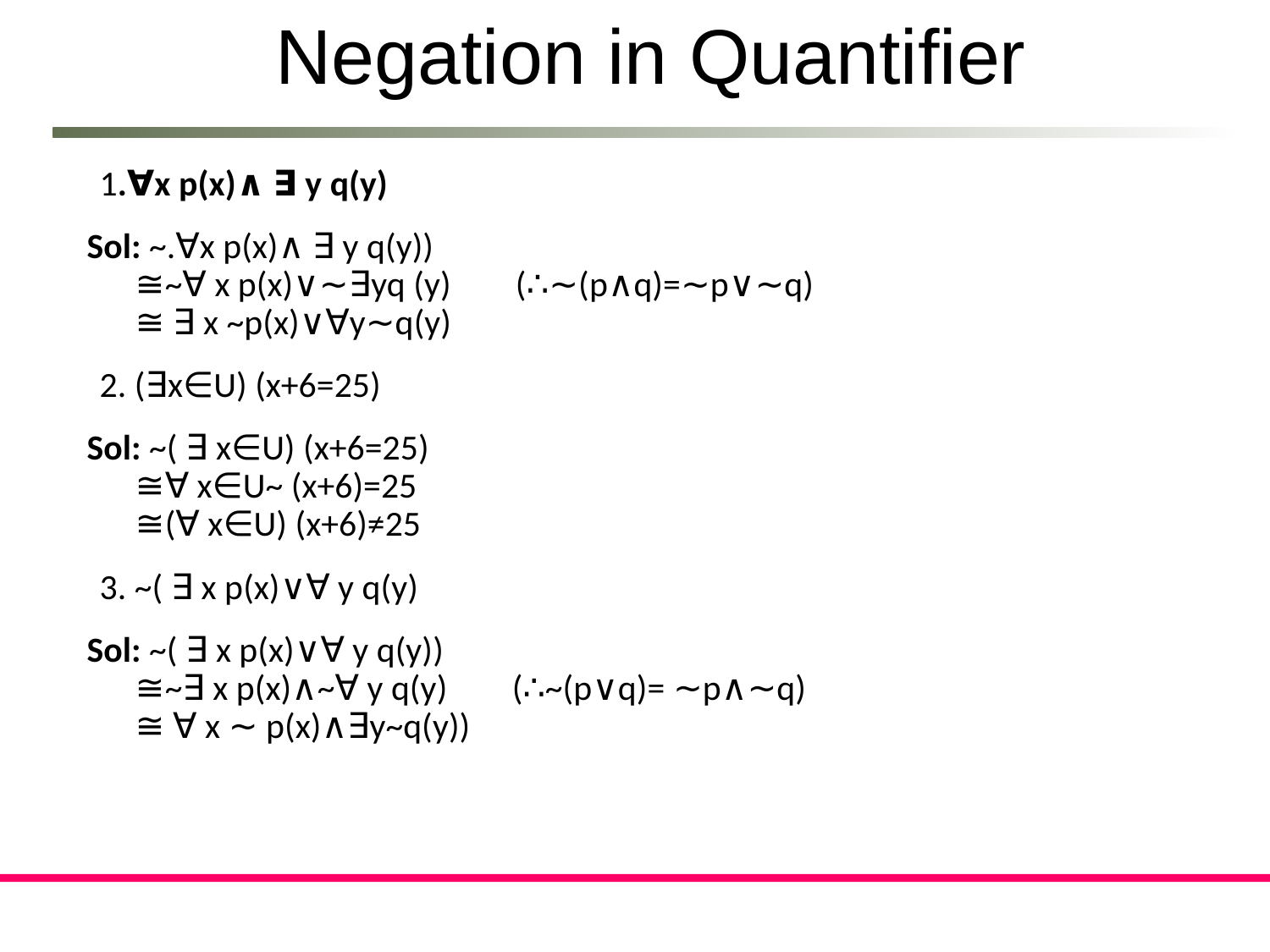

Negation in Quantifier

1.∀x p(x)∧ ∃ y q(y)
Sol: ~.∀x p(x)∧ ∃ y q(y))
      ≅~∀ x p(x)∨∼∃yq (y)        (∴∼(p∧q)=∼p∨∼q)
      ≅ ∃ x ~p(x)∨∀y∼q(y)
2. (∃x∈U) (x+6=25)
Sol: ~( ∃ x∈U) (x+6=25)
      ≅∀ x∈U~ (x+6)=25
      ≅(∀ x∈U) (x+6)≠25
3. ~( ∃ x p(x)∨∀ y q(y)
Sol: ~( ∃ x p(x)∨∀ y q(y))
      ≅~∃ x p(x)∧~∀ y q(y)        (∴~(p∨q)= ∼p∧∼q)
      ≅ ∀ x ∼ p(x)∧∃y~q(y))